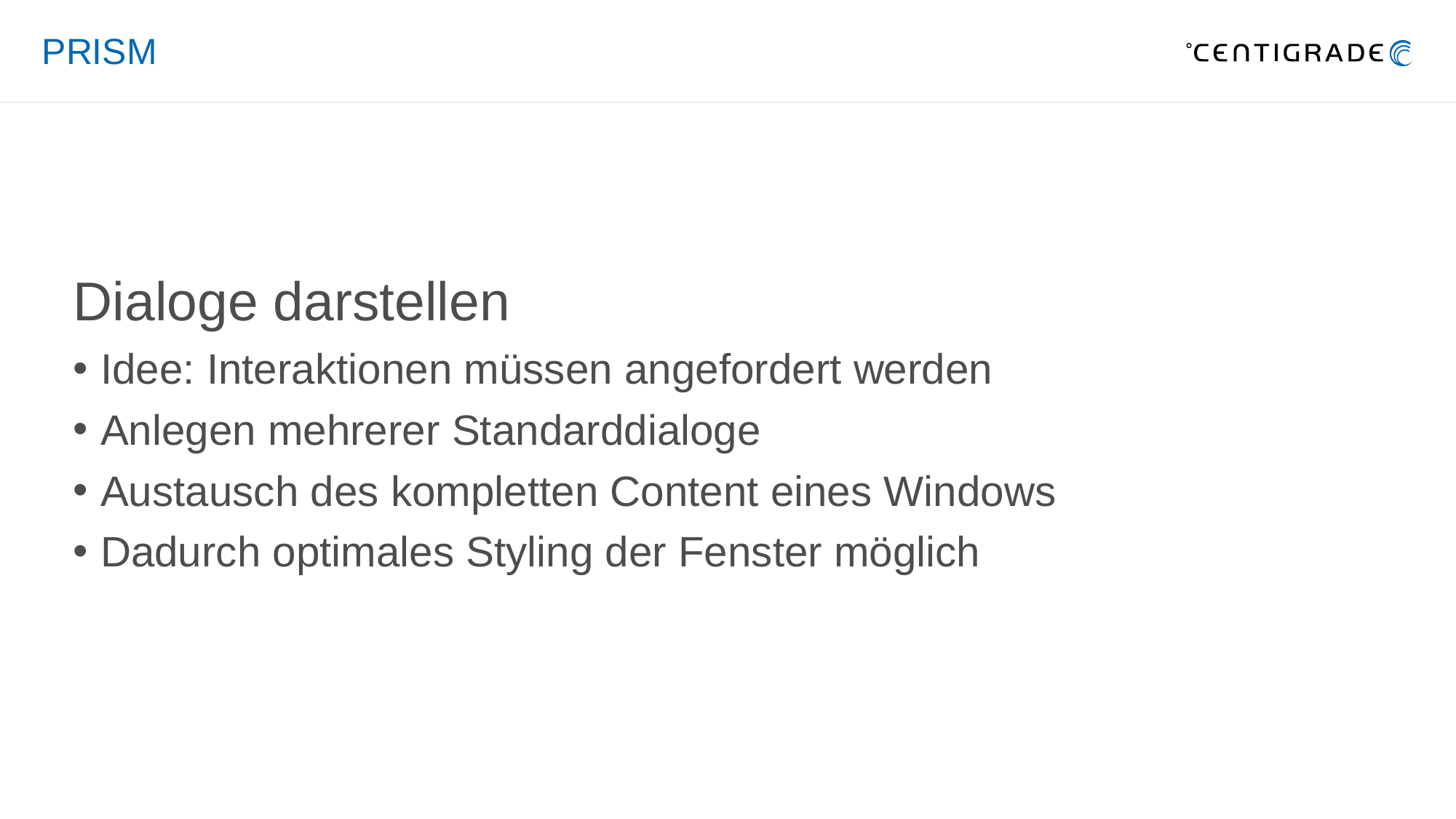

# PRISM
Dialoge darstellen
Idee: Interaktionen müssen angefordert werden
Anlegen mehrerer Standarddialoge
Austausch des kompletten Content eines Windows
Dadurch optimales Styling der Fenster möglich